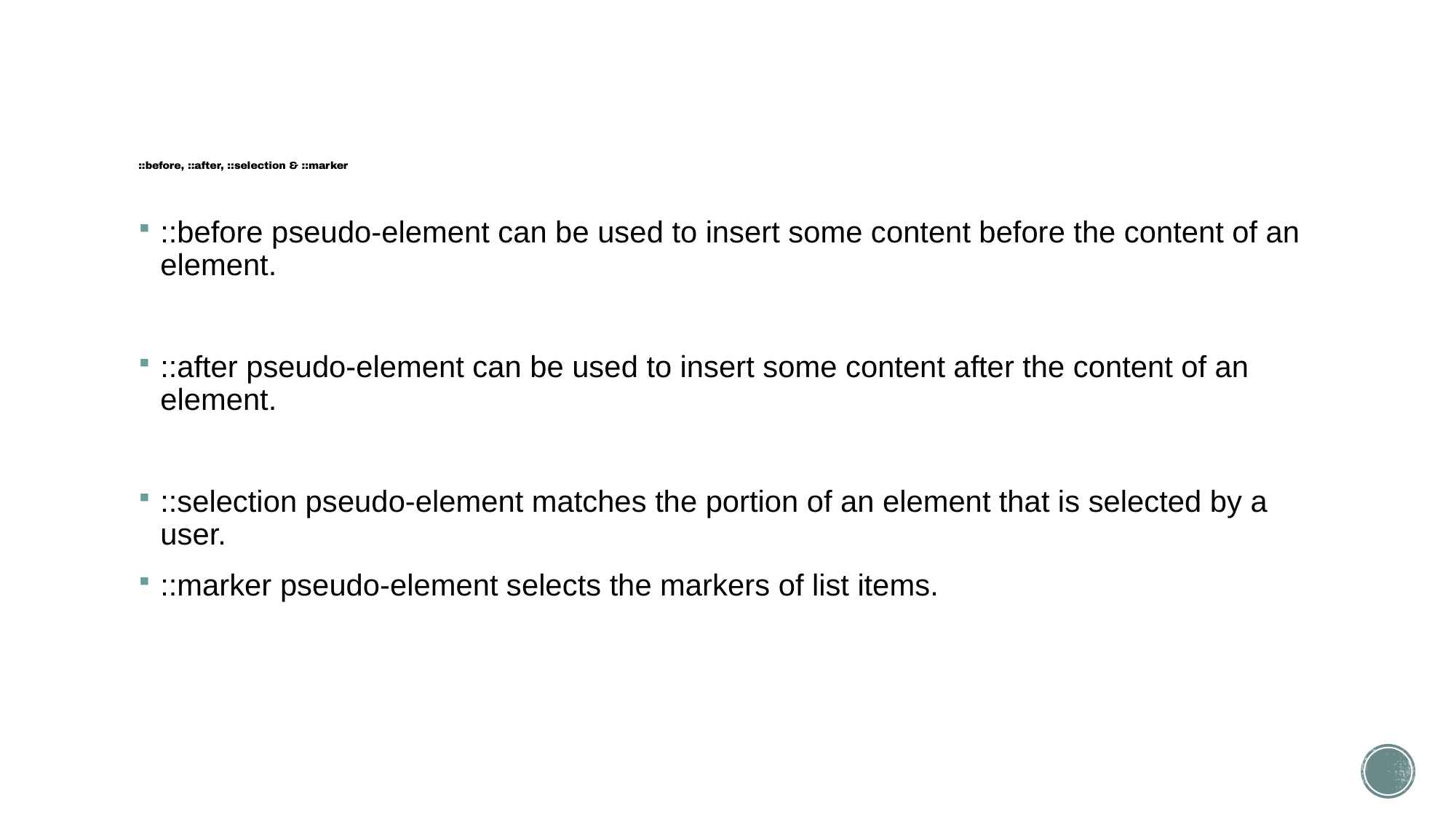

# ::before, ::after, ::selection & ::marker
::before pseudo-element can be used to insert some content before the content of an element.

::after pseudo-element can be used to insert some content after the content of an element.

::selection pseudo-element matches the portion of an element that is selected by a user.
::marker pseudo-element selects the markers of list items.